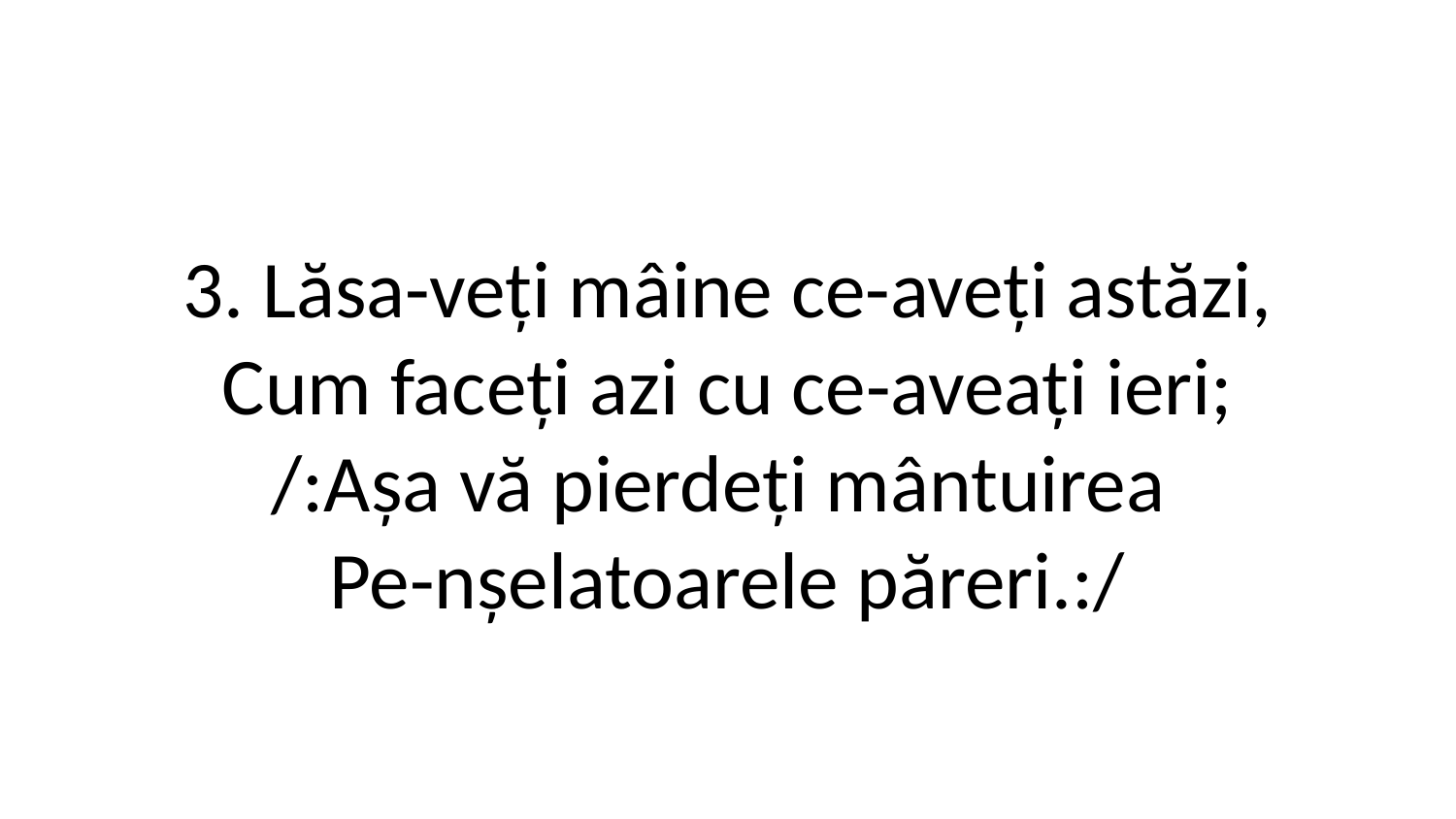

3. Lăsa-veți mâine ce-aveți astăzi,
Cum faceți azi cu ce-aveați ieri;
/:Așa vă pierdeți mântuirea
Pe-nșelatoarele păreri.:/